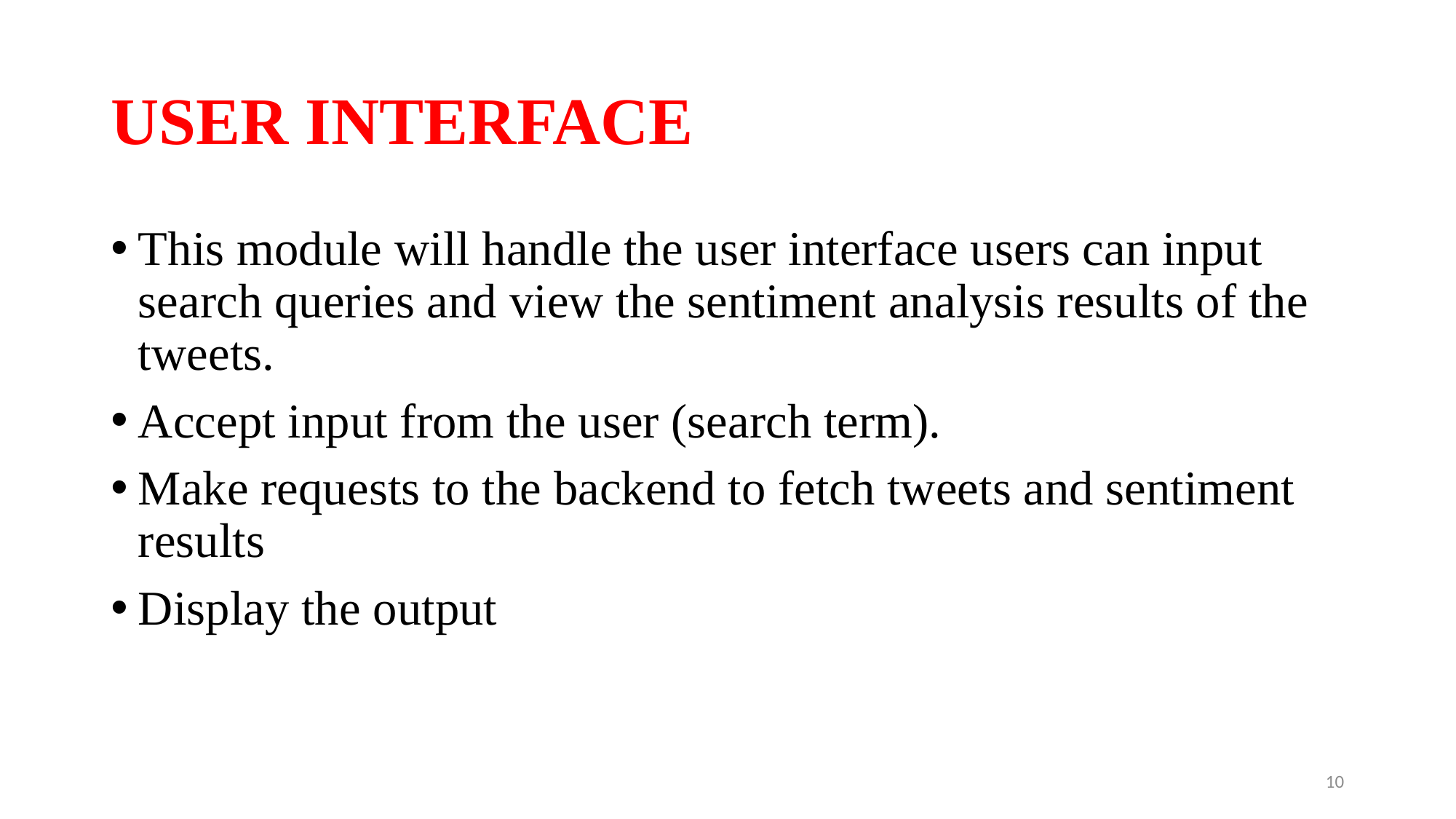

# USER INTERFACE
This module will handle the user interface users can input search queries and view the sentiment analysis results of the tweets.
Accept input from the user (search term).
Make requests to the backend to fetch tweets and sentiment results
Display the output

10